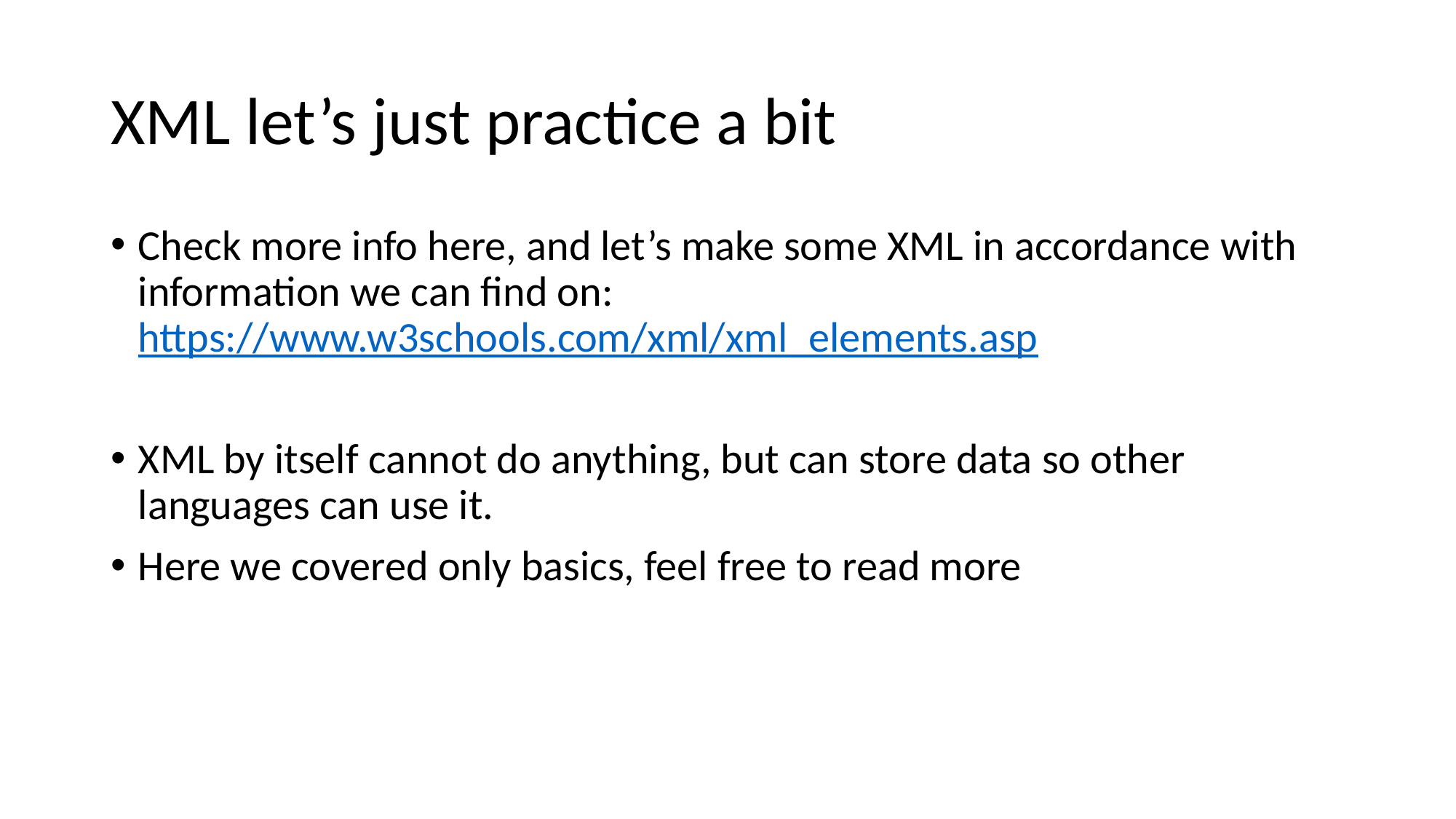

# XML let’s just practice a bit
Check more info here, and let’s make some XML in accordance with information we can find on: https://www.w3schools.com/xml/xml_elements.asp

XML by itself cannot do anything, but can store data so other languages can use it.
Here we covered only basics, feel free to read more